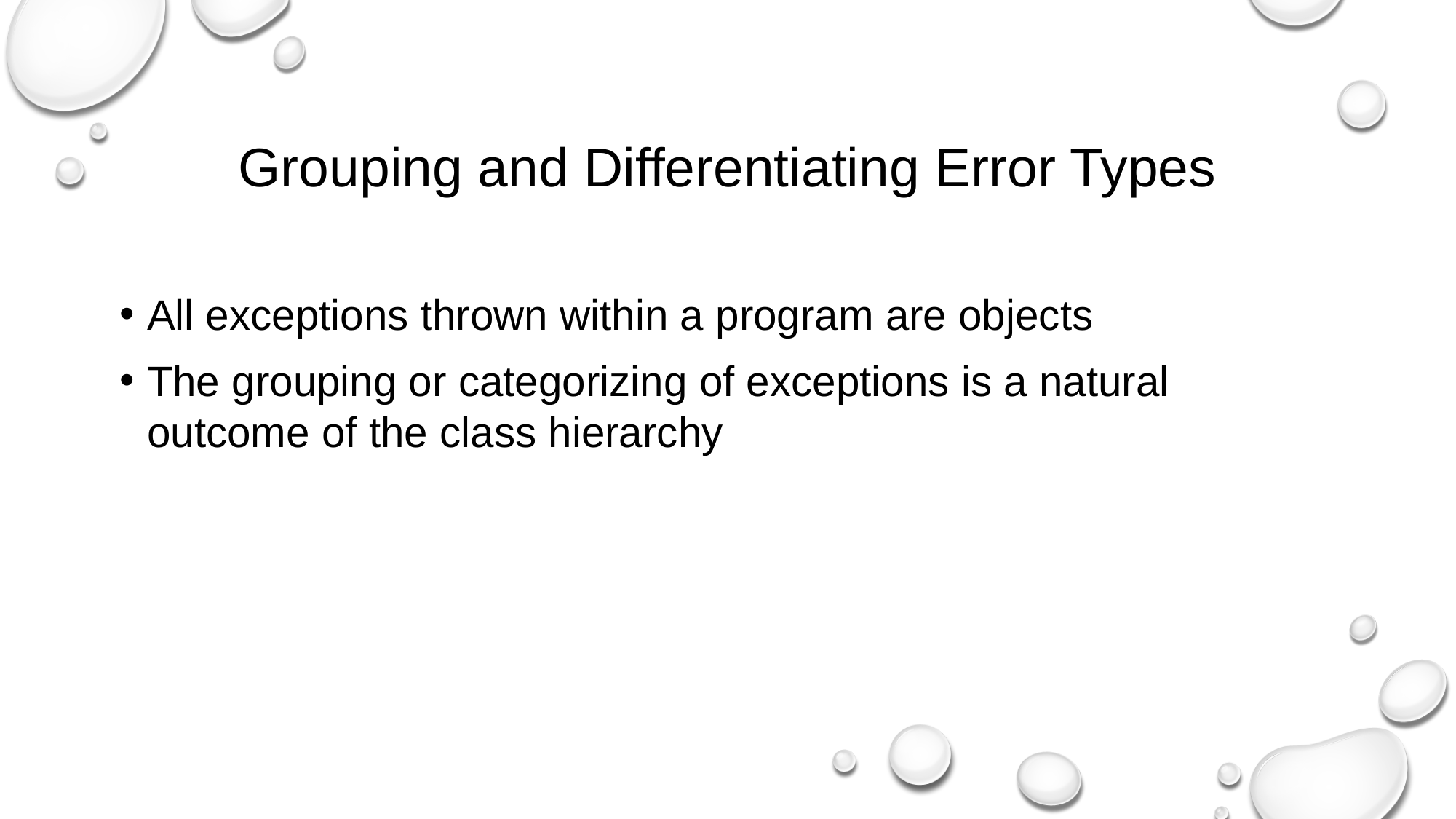

Grouping and Differentiating Error Types
All exceptions thrown within a program are objects
The grouping or categorizing of exceptions is a natural outcome of the class hierarchy